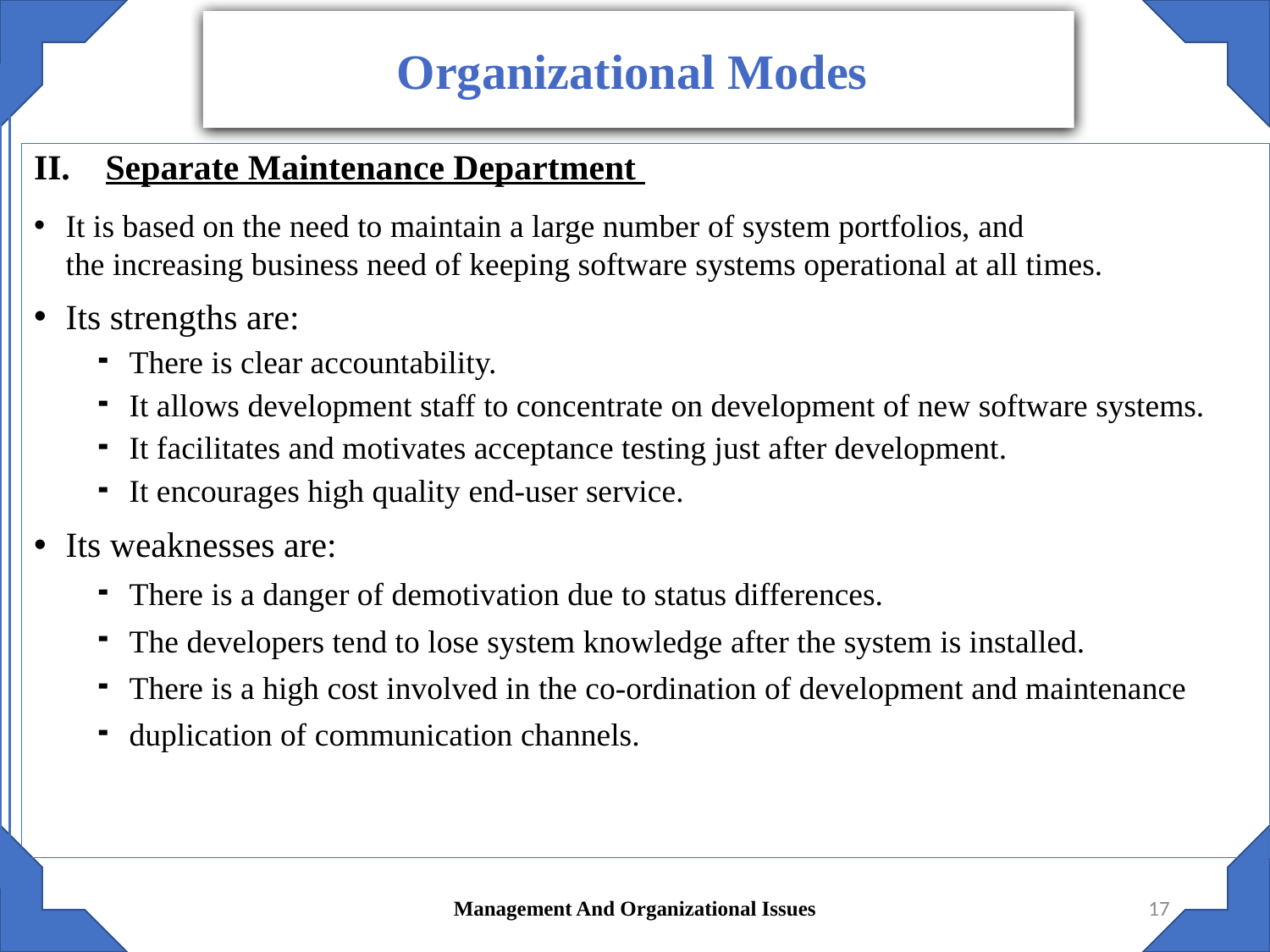

Organizational Modes
Separate Maintenance Department
It is based on the need to maintain a large number of system portfolios, and
the increasing business need of keeping software systems operational at all times.
Its strengths are:
There is clear accountability.
It allows development staff to concentrate on development of new software systems.
It facilitates and motivates acceptance testing just after development.
It encourages high quality end-user service.
Its weaknesses are:
There is a danger of demotivation due to status differences.
The developers tend to lose system knowledge after the system is installed.
There is a high cost involved in the co-ordination of development and maintenance
duplication of communication channels.
Management And Organizational Issues
17